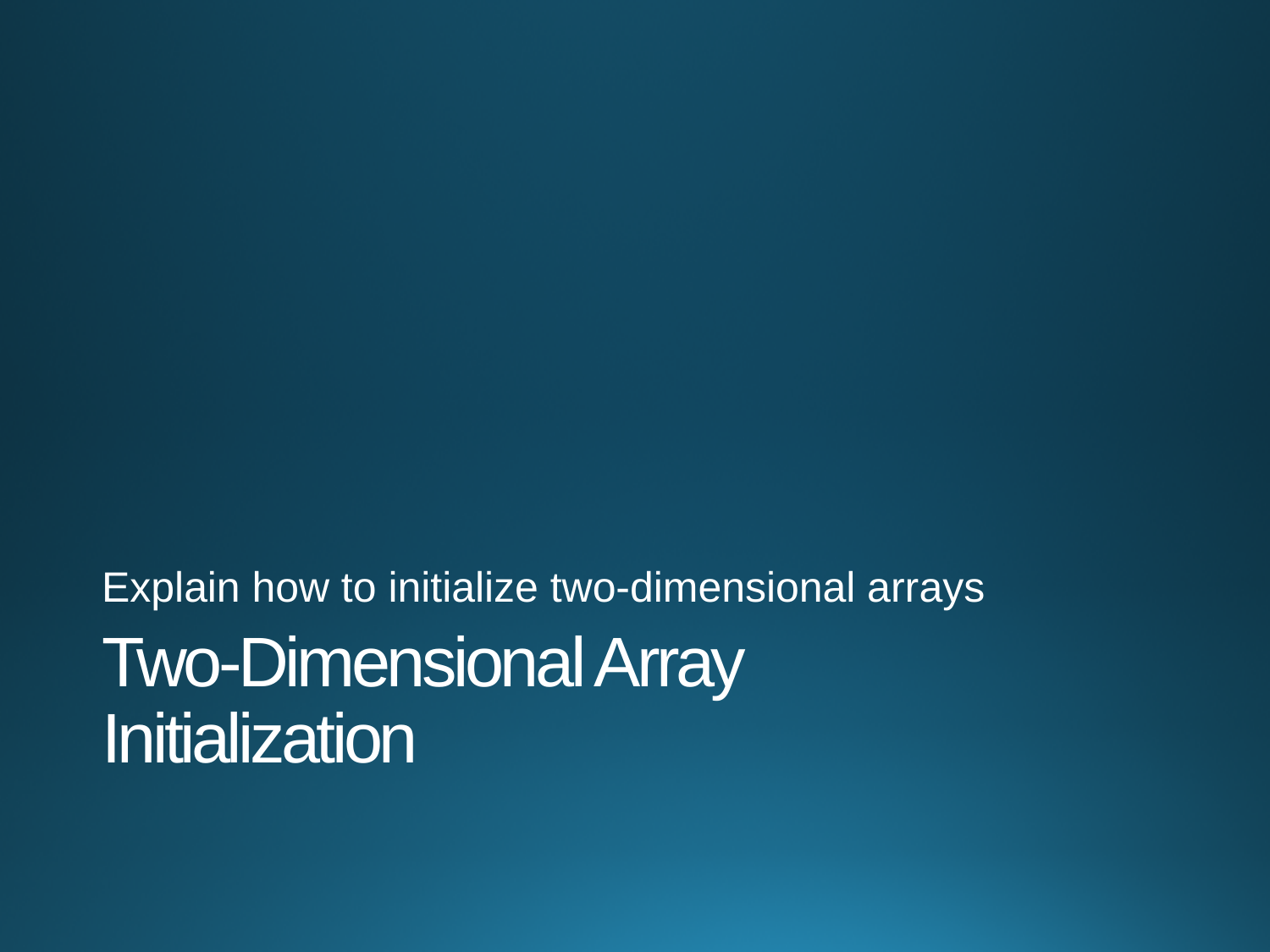

Explain how to initialize two-dimensional arrays
# Two-Dimensional Array Initialization